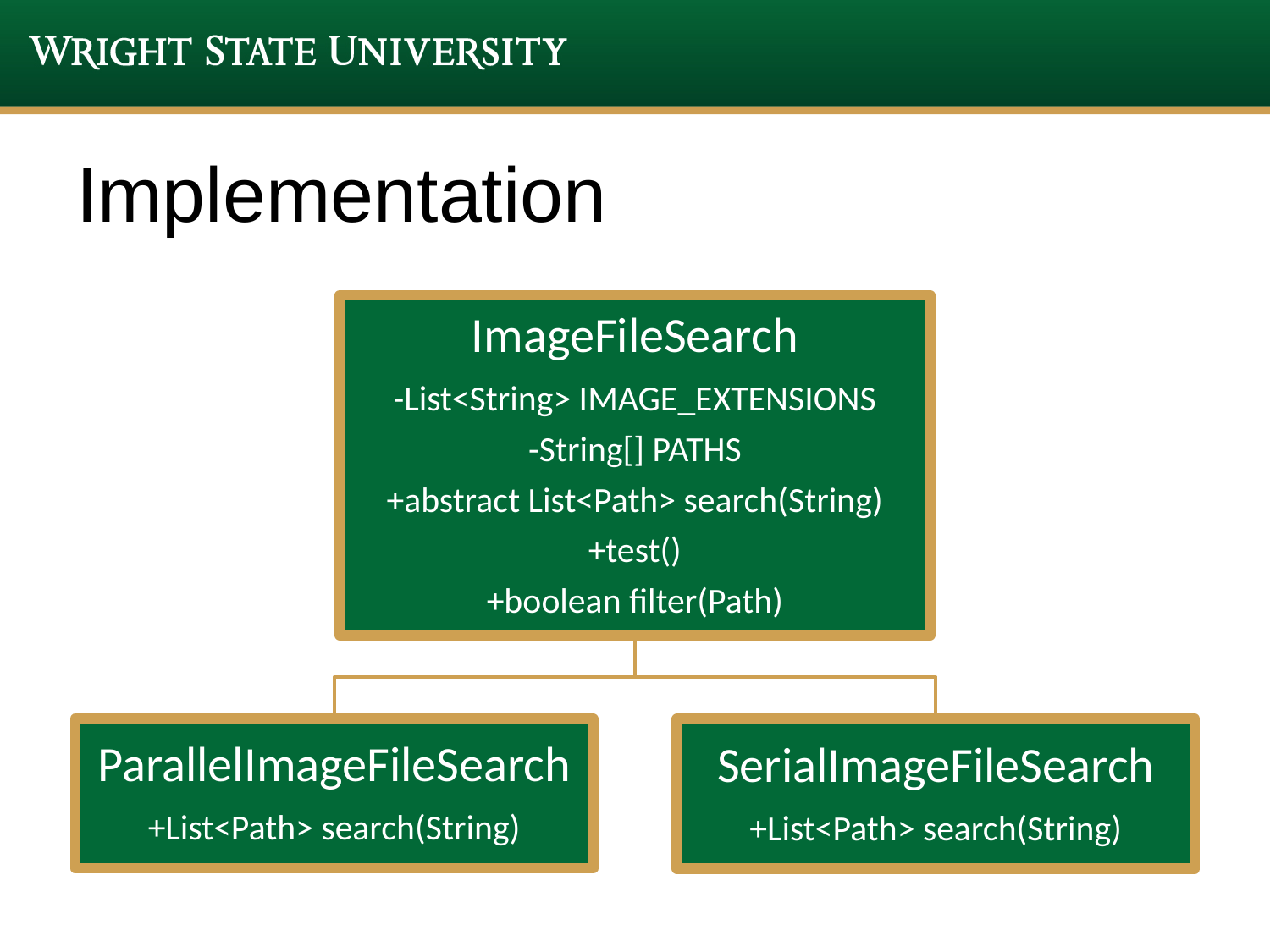

# Implementation
ImageFileSearch
-List<String> IMAGE_EXTENSIONS
-String[] PATHS
+abstract List<Path> search(String)
+test()
+boolean filter(Path)
ParallelImageFileSearch
+List<Path> search(String)
SerialImageFileSearch
+List<Path> search(String)